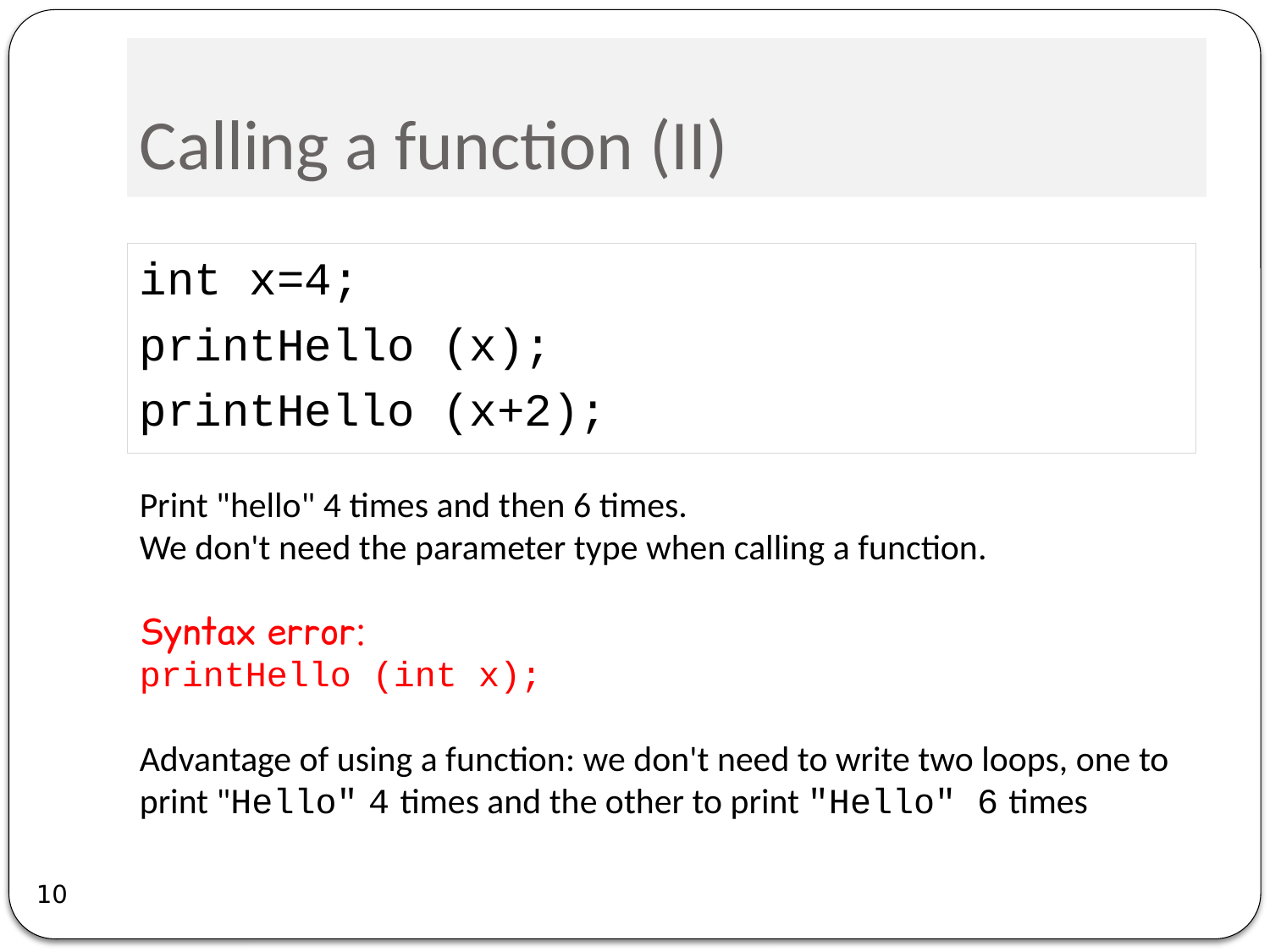

# Calling a function (II)
int x=4;
printHello (x);
printHello (x+2);
Print "hello" 4 times and then 6 times.
We don't need the parameter type when calling a function.

Syntax error:
printHello (int x);

Advantage of using a function: we don't need to write two loops, one to print "Hello" 4 times and the other to print "Hello" 6 times
10